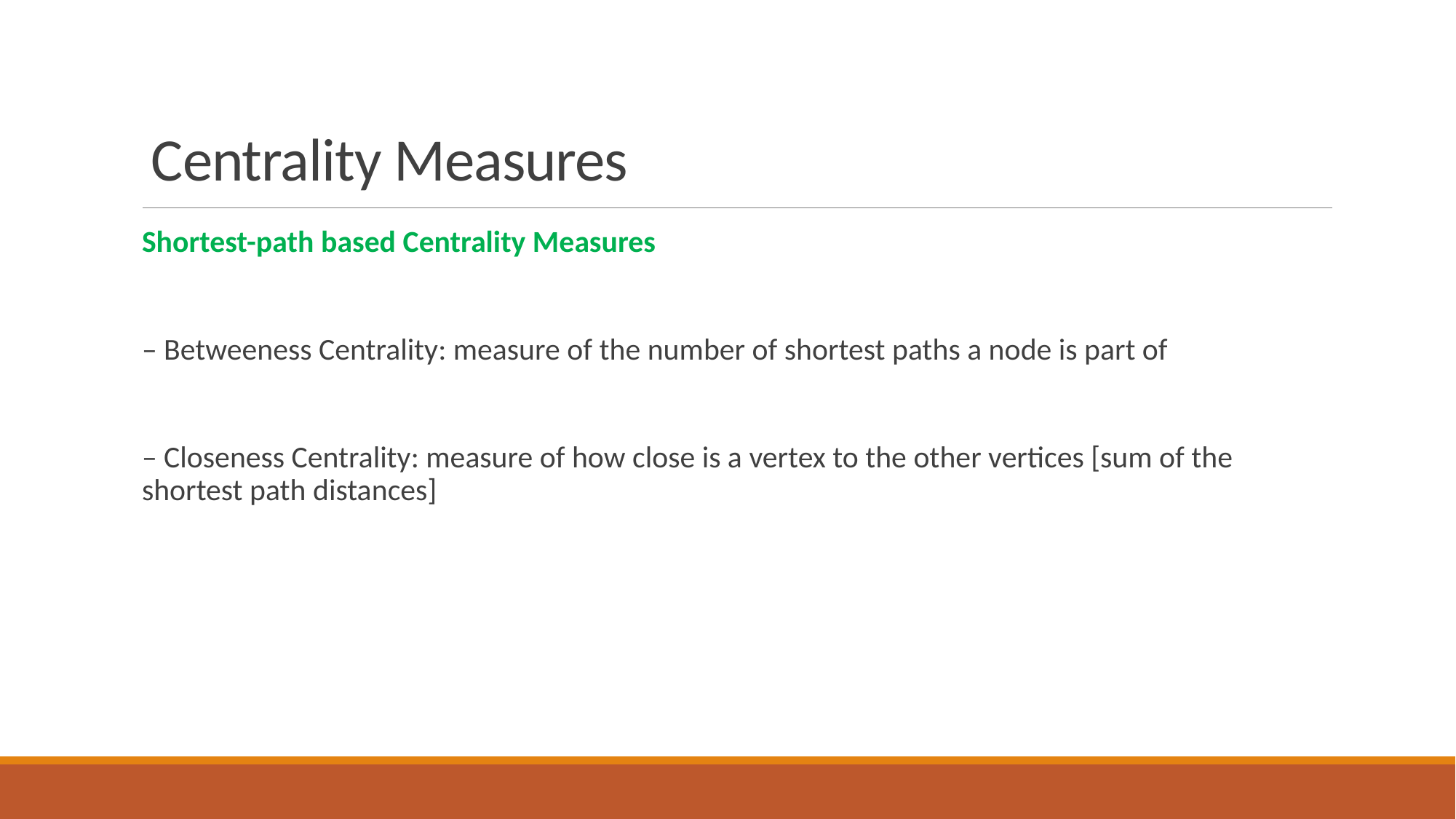

# Centrality Measures
Shortest-path based Centrality Measures

– Betweeness Centrality: measure of the number of shortest paths a node is part of

– Closeness Centrality: measure of how close is a vertex to the other vertices [sum of the shortest path distances]